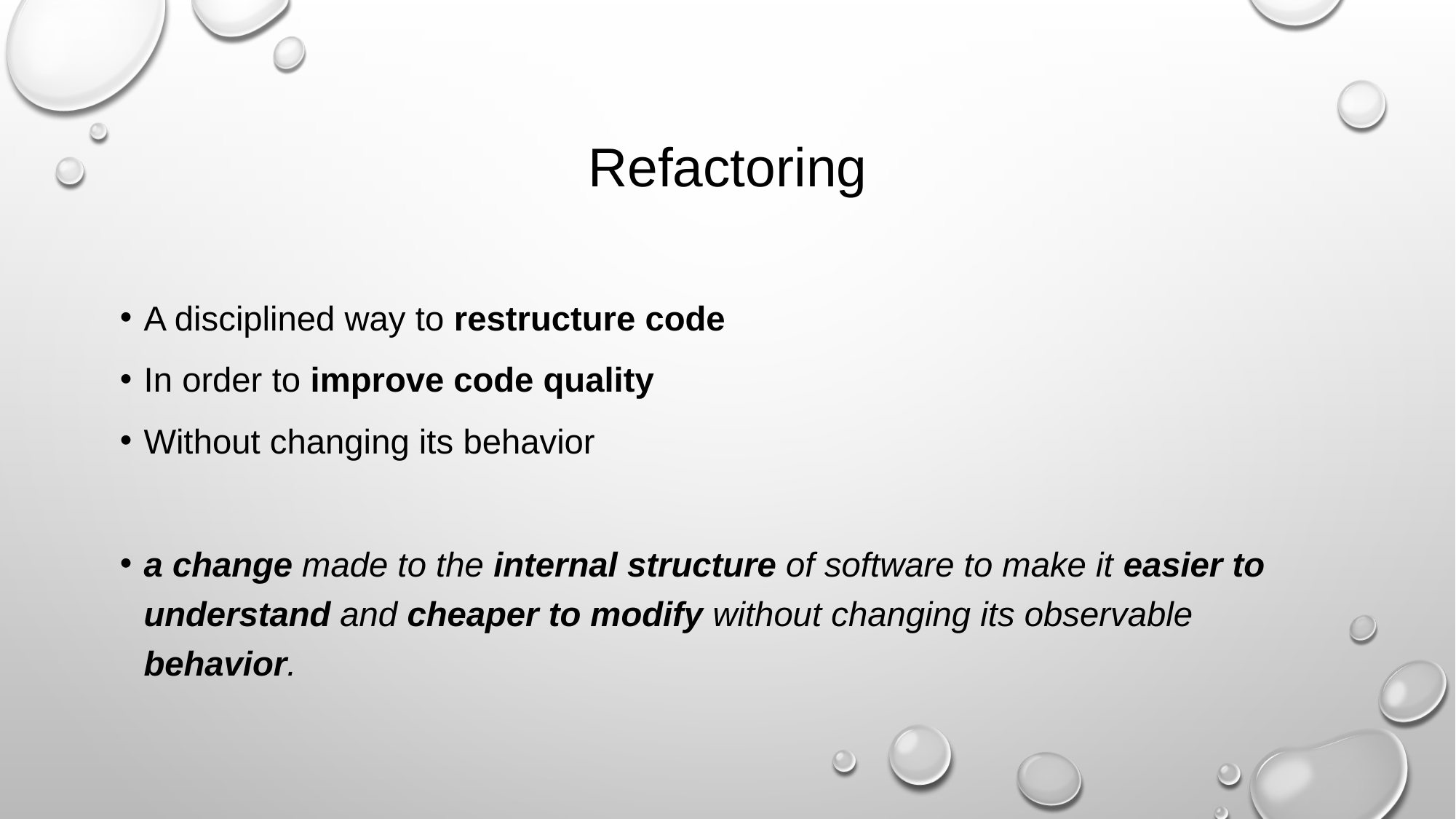

# Refactoring
A disciplined way to restructure code
In order to improve code quality
Without changing its behavior

a change made to the internal structure of software to make it easier to understand and cheaper to modify without changing its observable behavior.